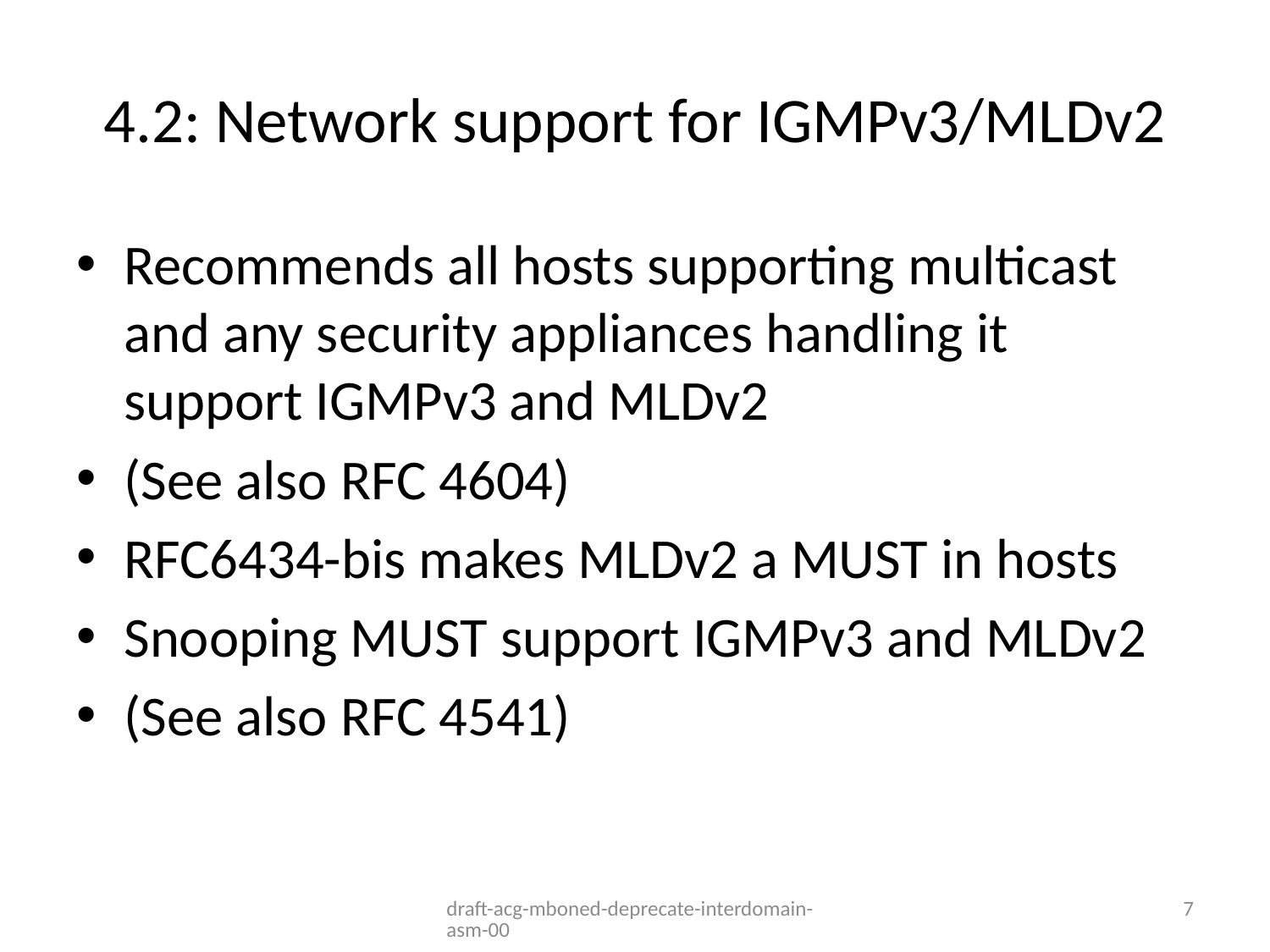

# 4.2: Network support for IGMPv3/MLDv2
Recommends all hosts supporting multicast and any security appliances handling it support IGMPv3 and MLDv2
(See also RFC 4604)
RFC6434-bis makes MLDv2 a MUST in hosts
Snooping MUST support IGMPv3 and MLDv2
(See also RFC 4541)
draft-acg-mboned-deprecate-interdomain-asm-00
7